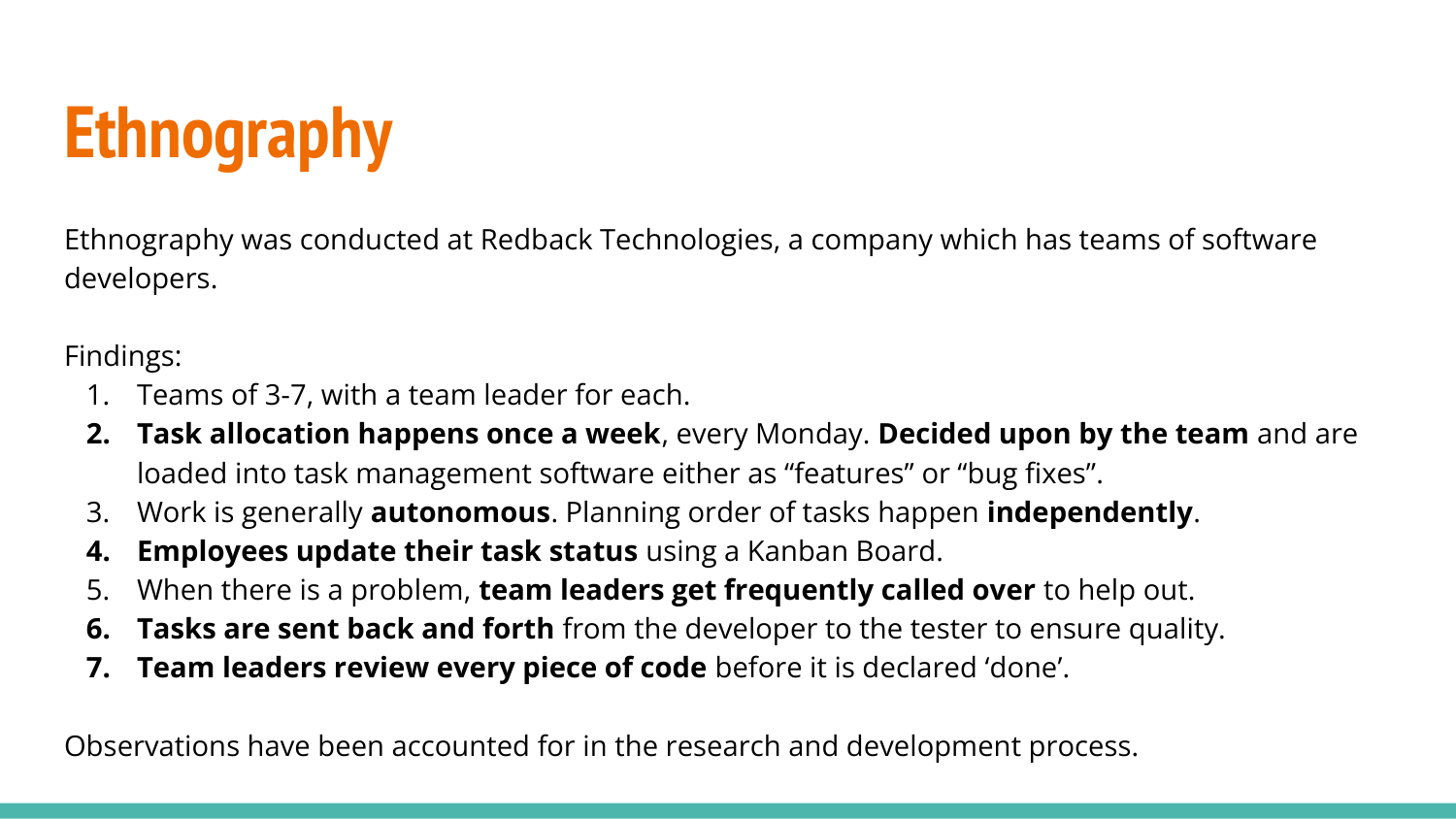

# Ethnography
Ethnography was conducted at Redback Technologies, a company which has teams of software developers.

Findings:
Teams of 3-7, with a team leader for each.
Task allocation happens once a week, every Monday. Decided upon by the team and are loaded into task management software either as “features” or “bug fixes”.
Work is generally autonomous. Planning order of tasks happen independently.
Employees update their task status using a Kanban Board.
When there is a problem, team leaders get frequently called over to help out.
Tasks are sent back and forth from the developer to the tester to ensure quality.
Team leaders review every piece of code before it is declared ‘done’.

Observations have been accounted for in the research and development process.